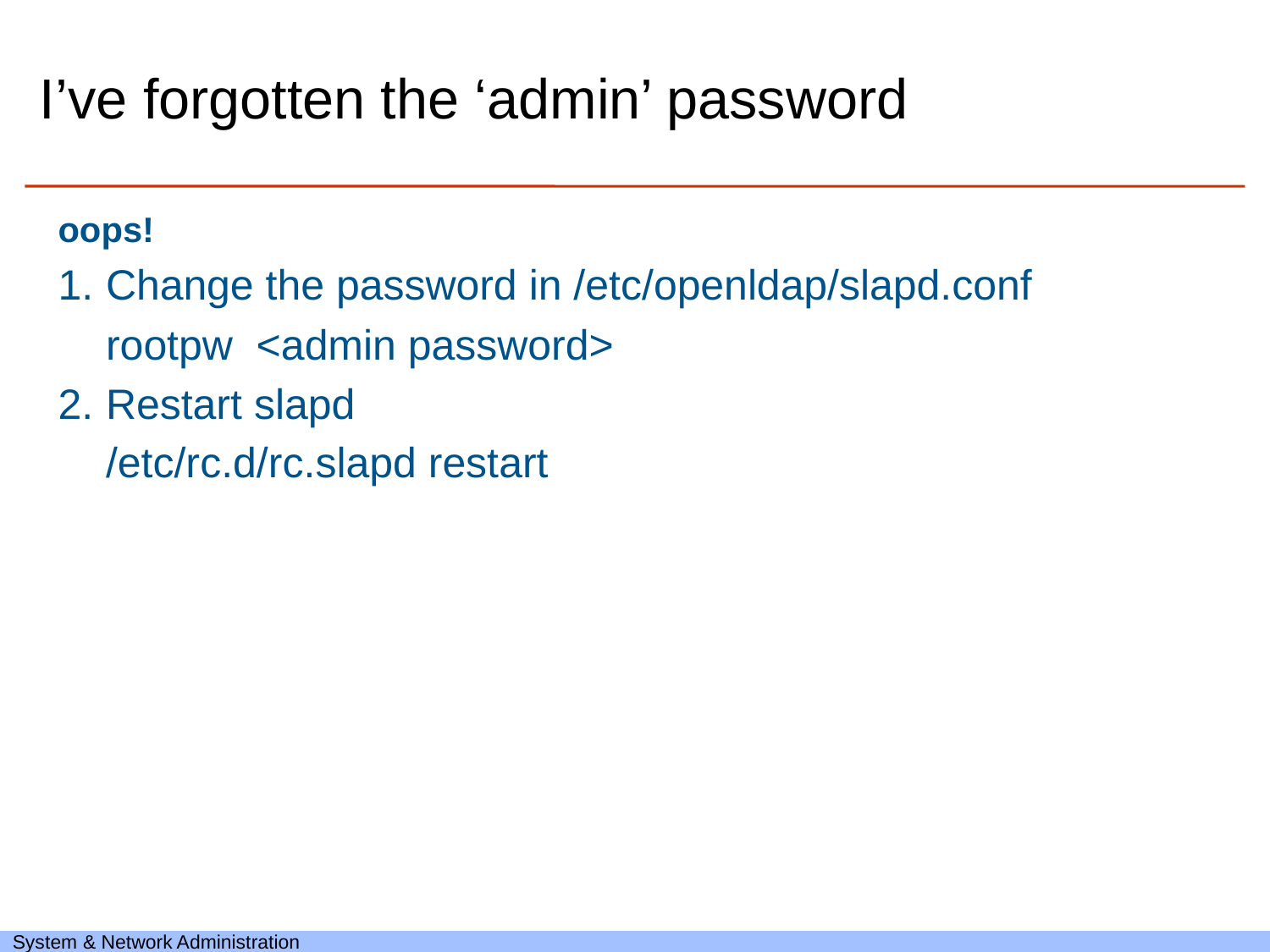

# I’ve forgotten the ‘admin’ password
oops!
Change the password in /etc/openldap/slapd.conf
	rootpw  <admin password>
Restart slapd
	/etc/rc.d/rc.slapd restart